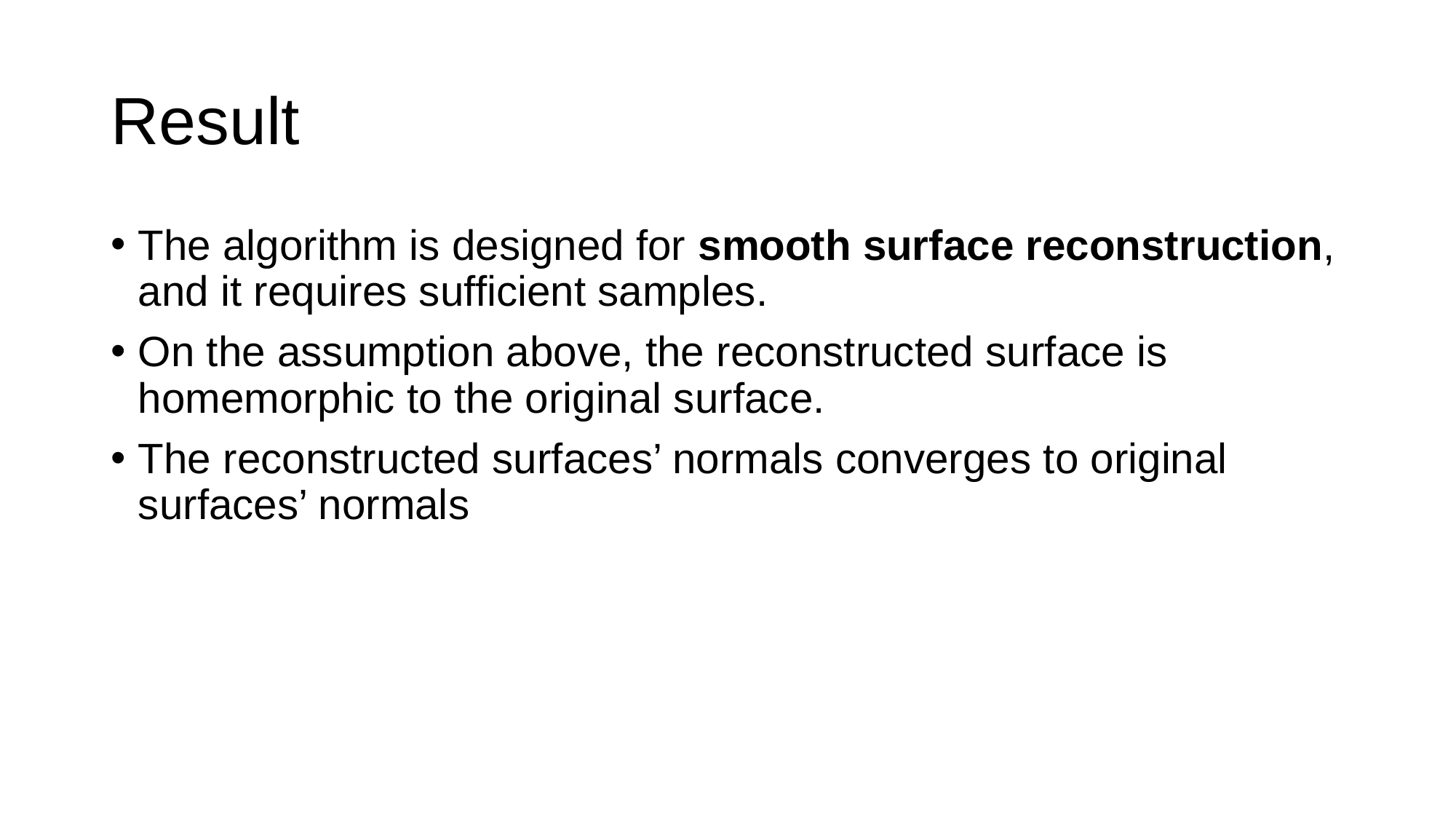

# Result
The algorithm is designed for smooth surface reconstruction, and it requires sufficient samples.
On the assumption above, the reconstructed surface is homemorphic to the original surface.
The reconstructed surfaces’ normals converges to original surfaces’ normals